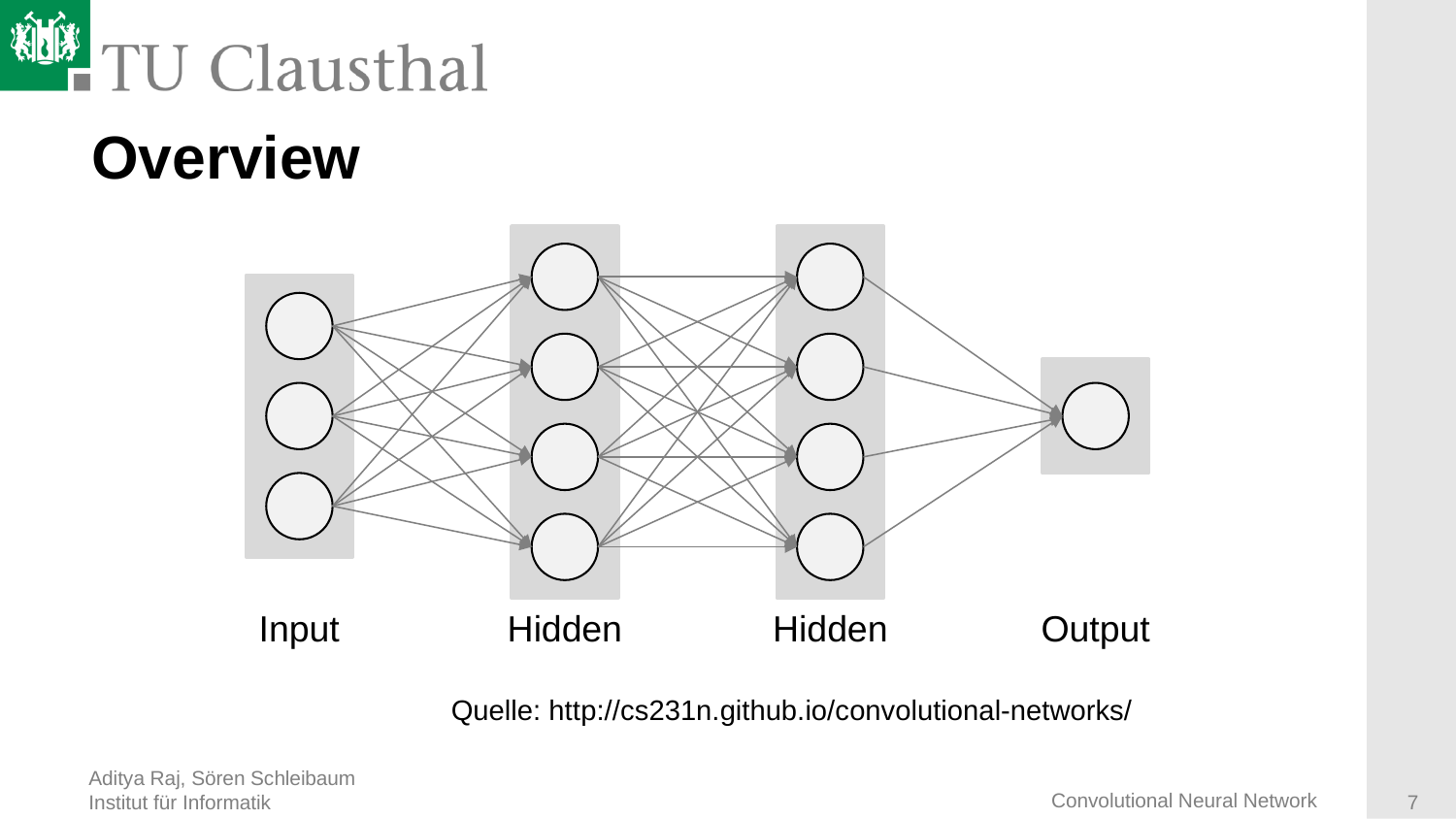

# Overview

Input
Hidden
Output
Hidden
Quelle: http://cs231n.github.io/convolutional-networks/